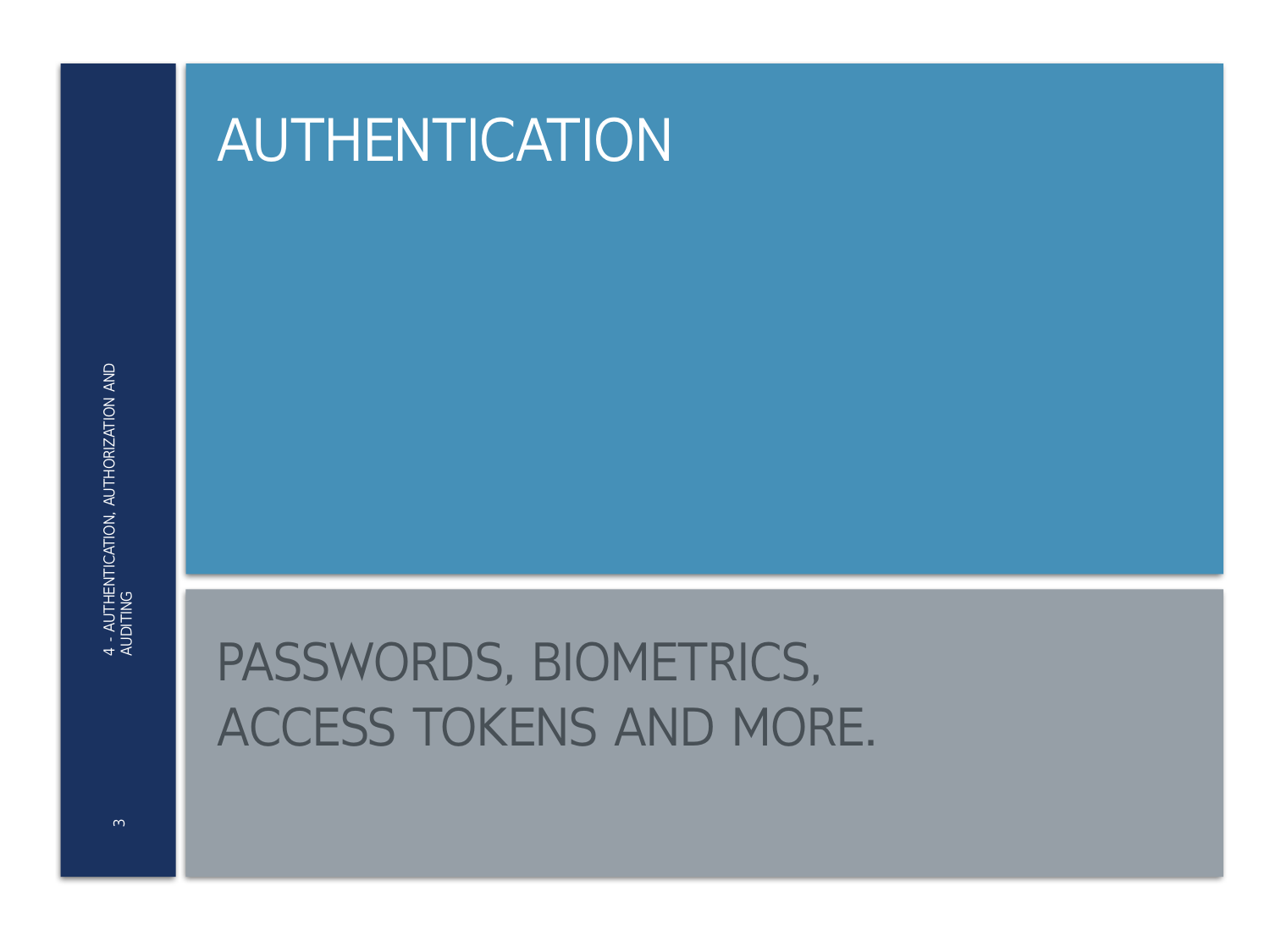

# authentication

4 - Authentication, Authorization and Auditing

Passwords, biometrics, access tokens and more.
3